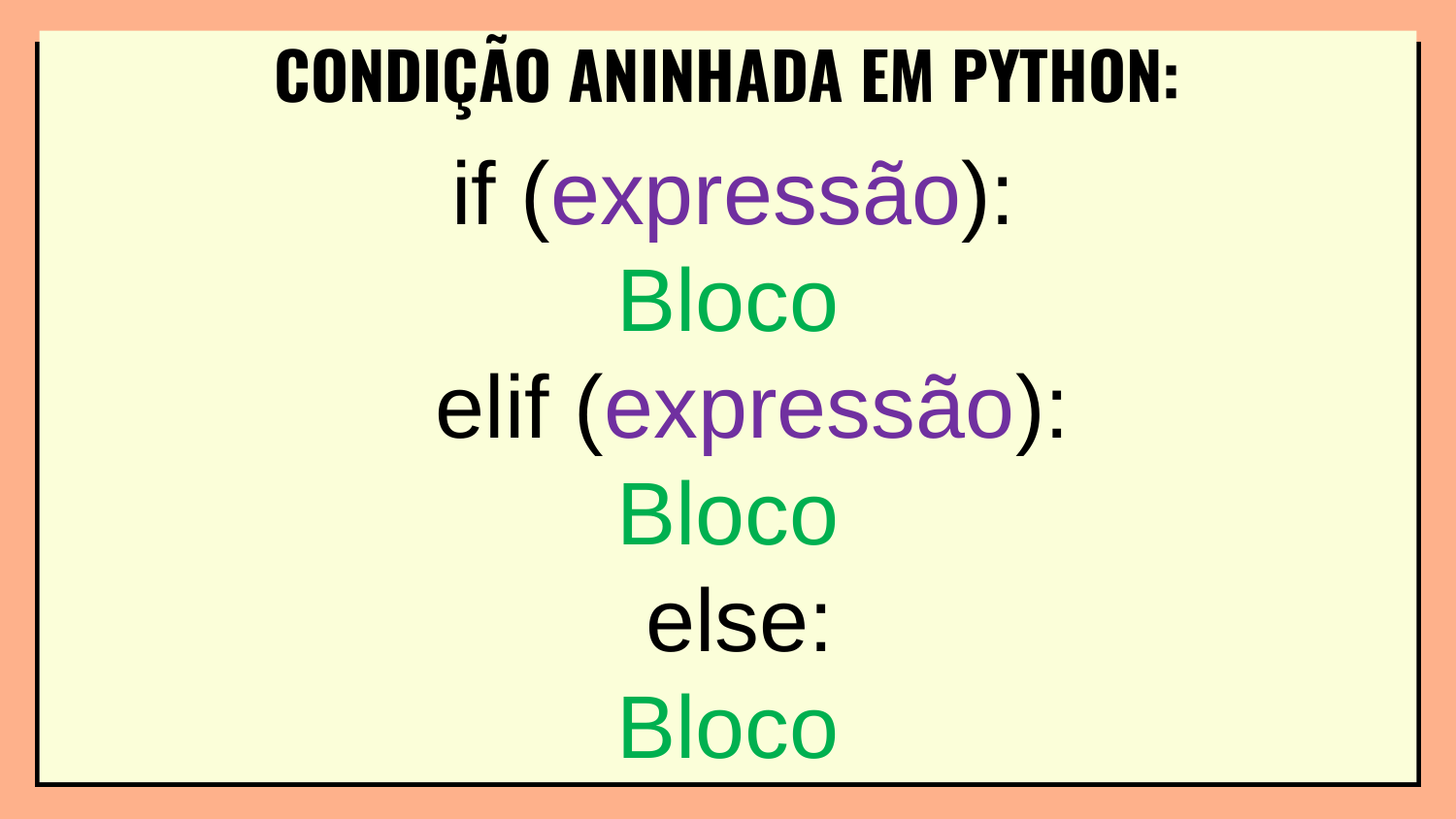

# CONDIÇÃO ANINHADA EM PYTHON:

 if (expressão):
Bloco
  elif (expressão):
Bloco
 else:
Bloco